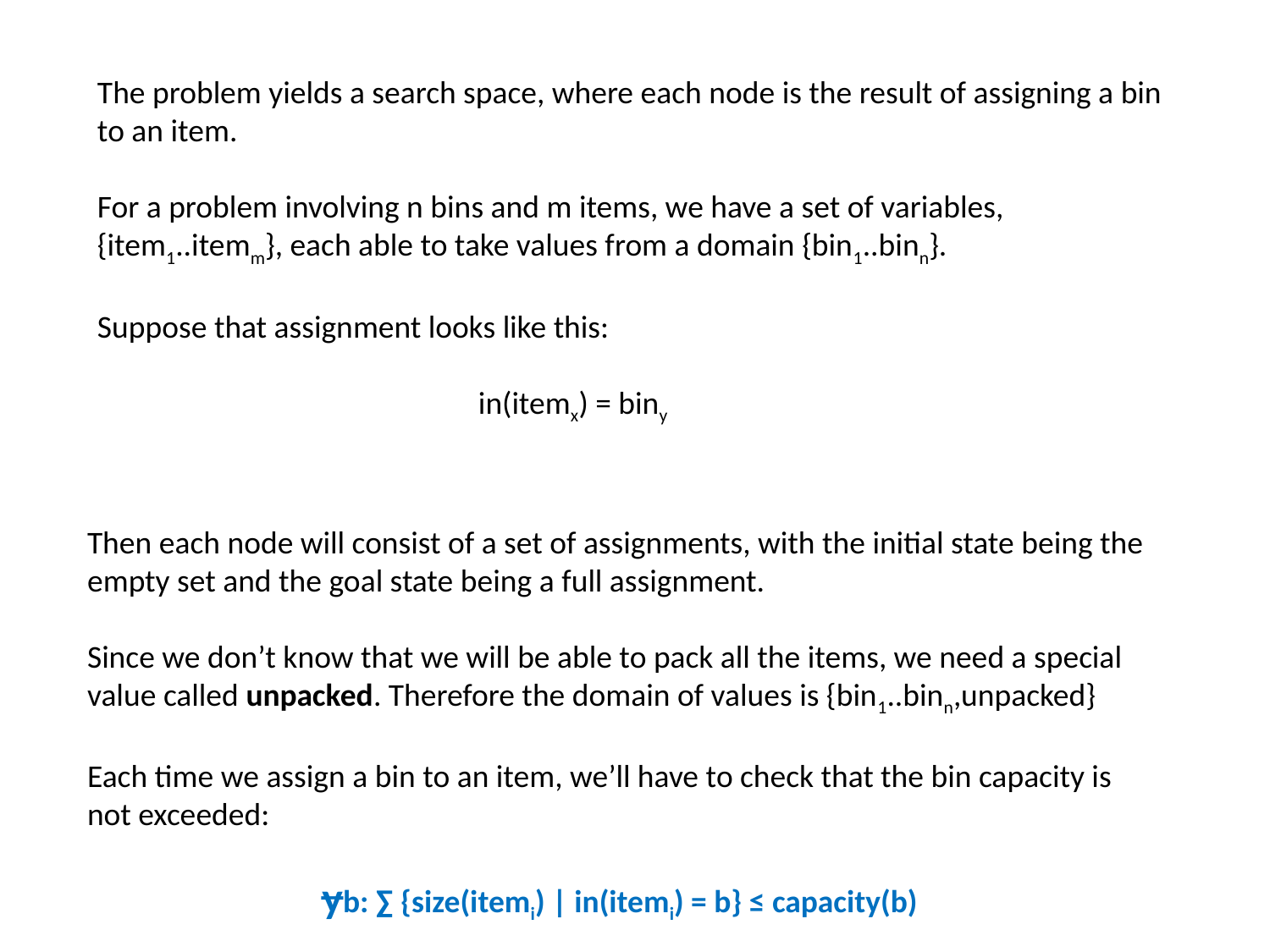

The problem yields a search space, where each node is the result of assigning a bin to an item.

For a problem involving n bins and m items, we have a set of variables, {item1..itemm}, each able to take values from a domain {bin1..binn}.

Suppose that assignment looks like this:

			in(itemx) = biny
Then each node will consist of a set of assignments, with the initial state being the empty set and the goal state being a full assignment.

Since we don’t know that we will be able to pack all the items, we need a special value called unpacked. Therefore the domain of values is {bin1..binn,unpacked}

Each time we assign a bin to an item, we’ll have to check that the bin capacity is not exceeded:

ɏb: ∑ {size(itemi) | in(itemi) = b} ≤ capacity(b)